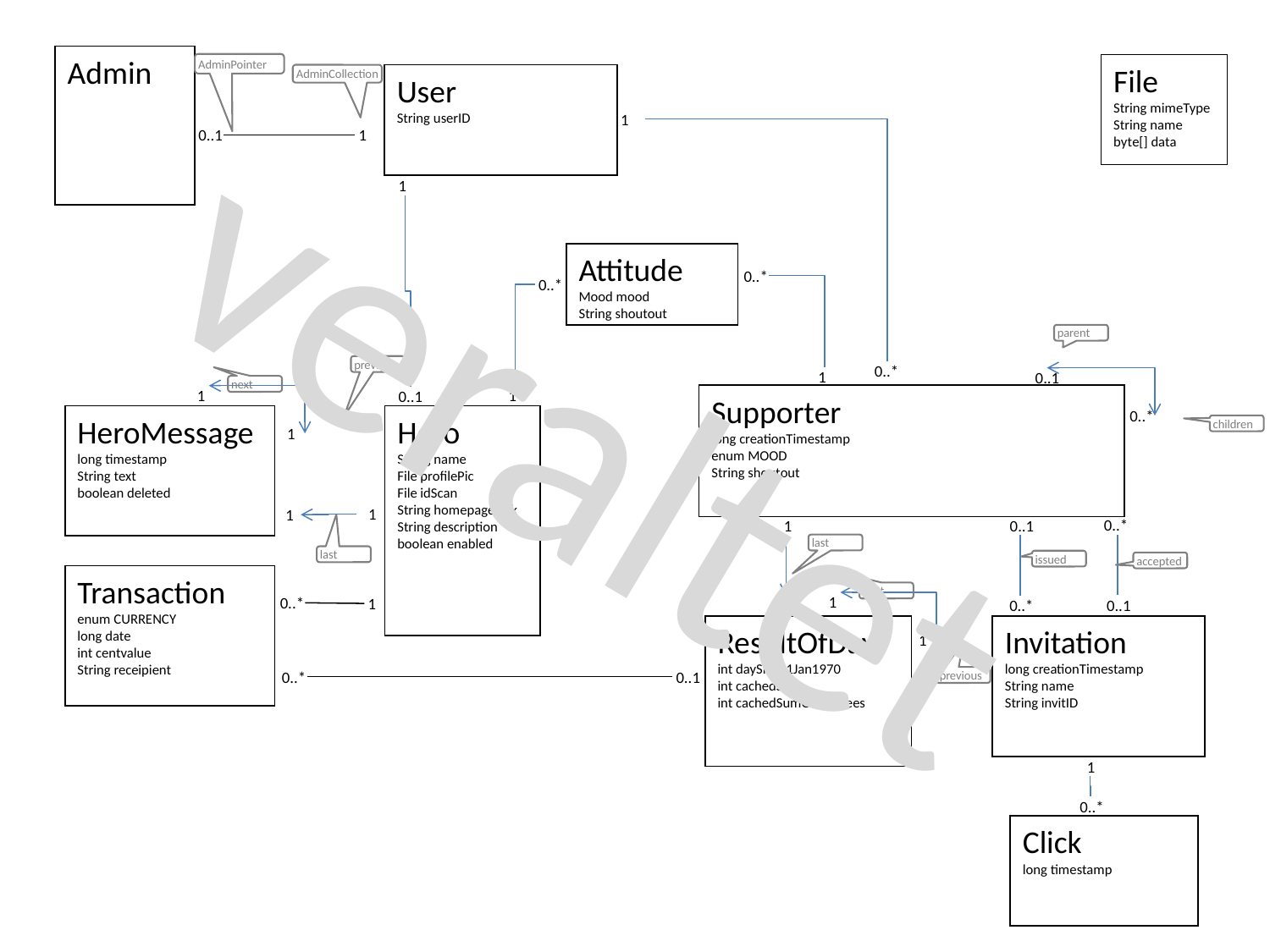

Admin
AdminPointer
File
String mimeType
String name
byte[] data

AdminCollection
User
String userID
 1
 0..1
 1
 1
Attitude
Mood mood
String shoutout
veraltet
 0..*
 0..*
parent
previous
 0..*
 1
 0..1
next
Supporter
long creationTimestamp
enum MOOD
String shoutout
 1
 1
 0..1
HeroMessage
long timestamp
String text
boolean deleted
Hero
String name
File profilePic
File idScan
String homepageLink
String description
boolean enabled

 0..*
children
 1
 1
 1
 0..*
 1
 0..1
last
last
issued
accepted
Transaction
enum CURRENCY
long date
int centvalue
String receipient

next
 1
 0..*
 1
 0..1
 1
 0..*
ResultOfDay
int daySince1Jan1970
int cachedSum
int cachedSumOfSubtrees
Invitation
long creationTimestamp
String name
String invitID
 1
 0..*
 0..1
previous
 1
 0..*
Click
long timestamp